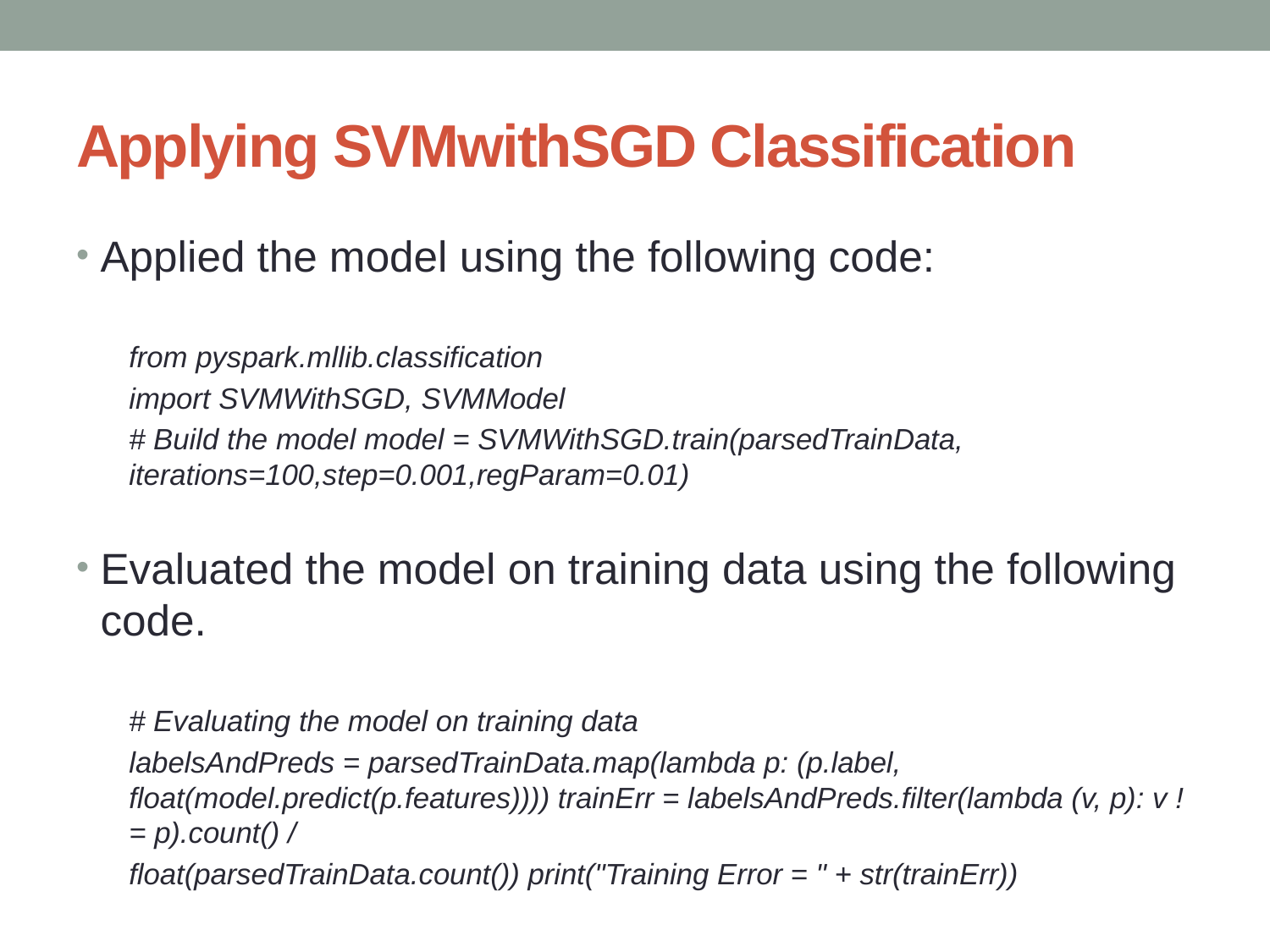

# Applying SVMwithSGD Classification
Applied the model using the following code:

from pyspark.mllib.classification
import SVMWithSGD, SVMModel
# Build the model model = SVMWithSGD.train(parsedTrainData, iterations=100,step=0.001,regParam=0.01)

Evaluated the model on training data using the following code.

# Evaluating the model on training data
labelsAndPreds = parsedTrainData.map(lambda p: (p.label, float(model.predict(p.features)))) trainErr = labelsAndPreds.filter(lambda (v, p): v != p).count() /
float(parsedTrainData.count()) print("Training Error = " + str(trainErr))